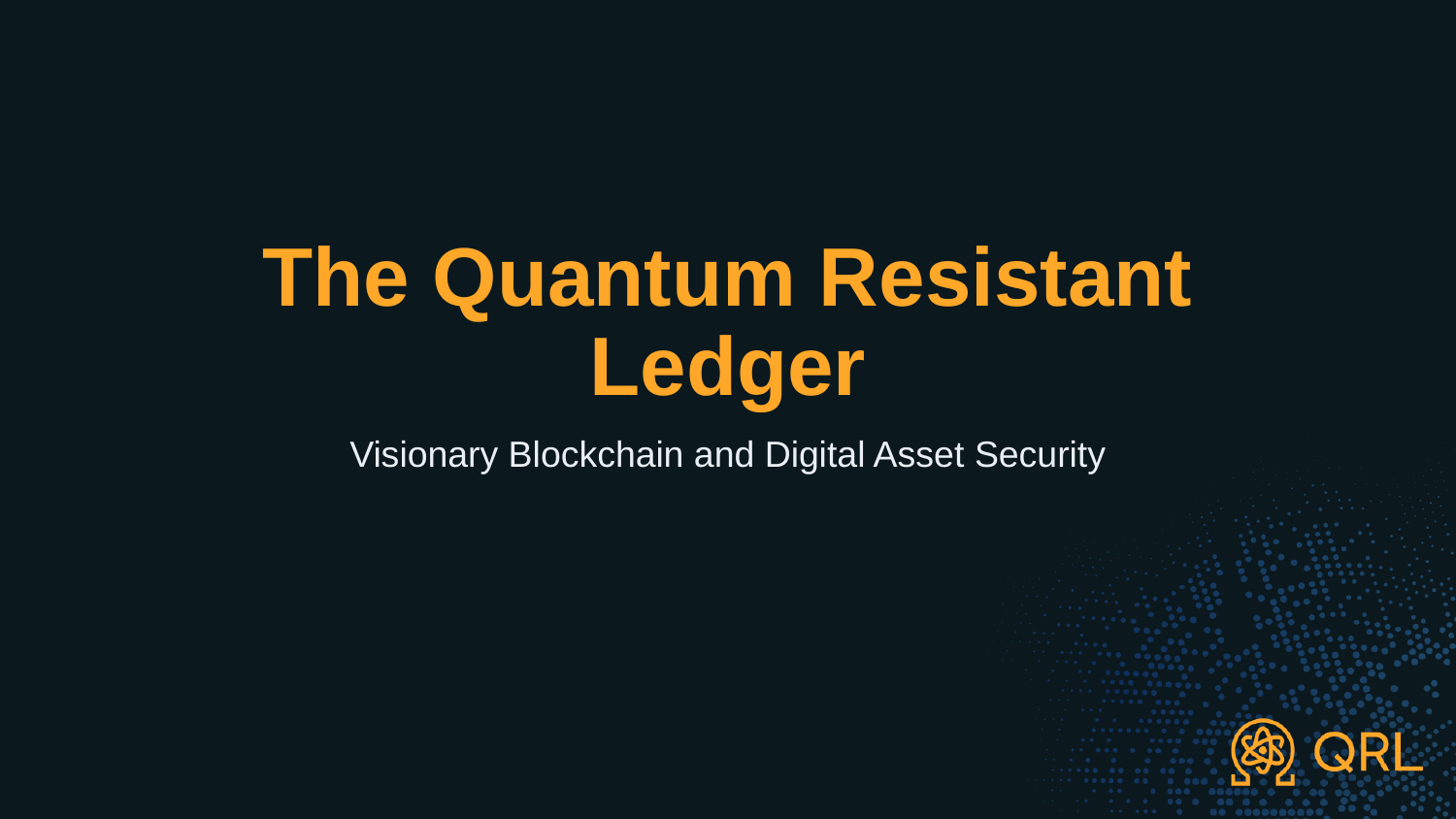

# The Quantum Resistant Ledger
Visionary Blockchain and Digital Asset Security